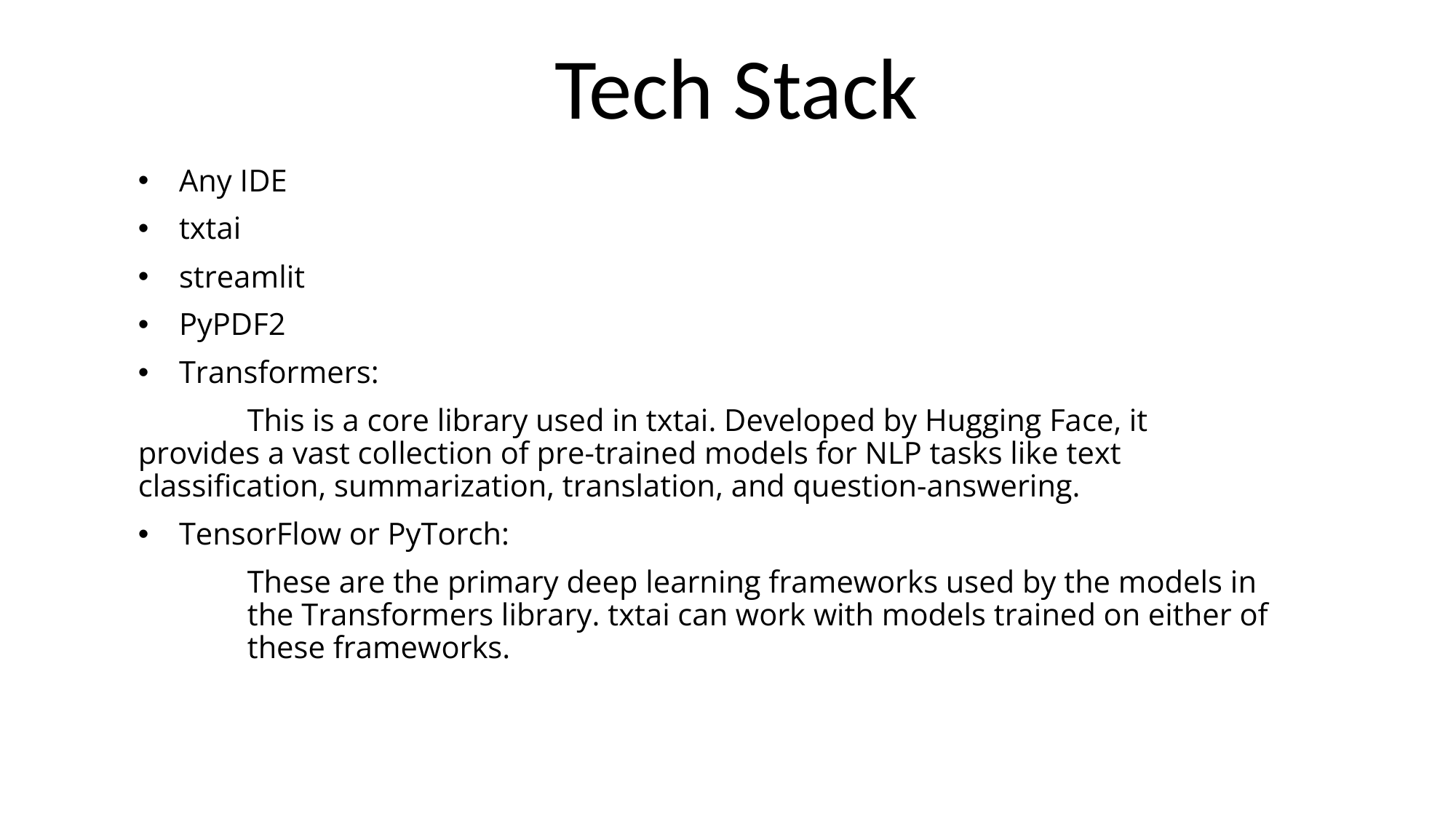

# Tech Stack
Any IDE
txtai
streamlit
PyPDF2
Transformers:
	This is a core library used in txtai. Developed by Hugging Face, it 	provides a vast collection of pre-trained models for NLP tasks like text 	classification, summarization, translation, and question-answering.
TensorFlow or PyTorch:
	These are the primary deep learning frameworks used by the models in 	the Transformers library. txtai can work with models trained on either of 	these frameworks.